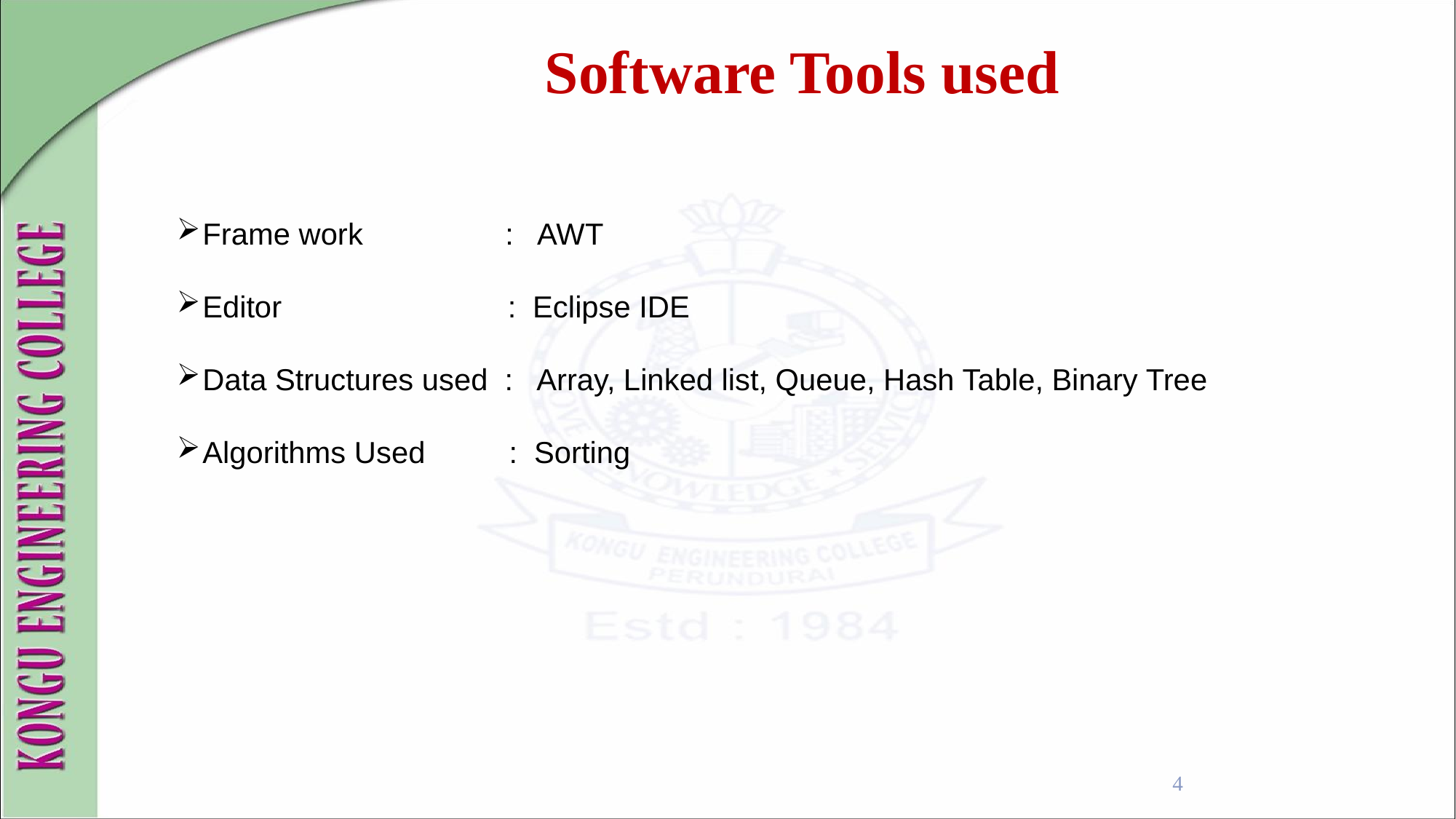

Software Tools used

Frame work                 :   AWT
Editor                           :  Eclipse IDE
Data Structures used  :   Array, Linked list, Queue, Hash Table, Binary Tree
Algorithms Used          :  Sorting

4